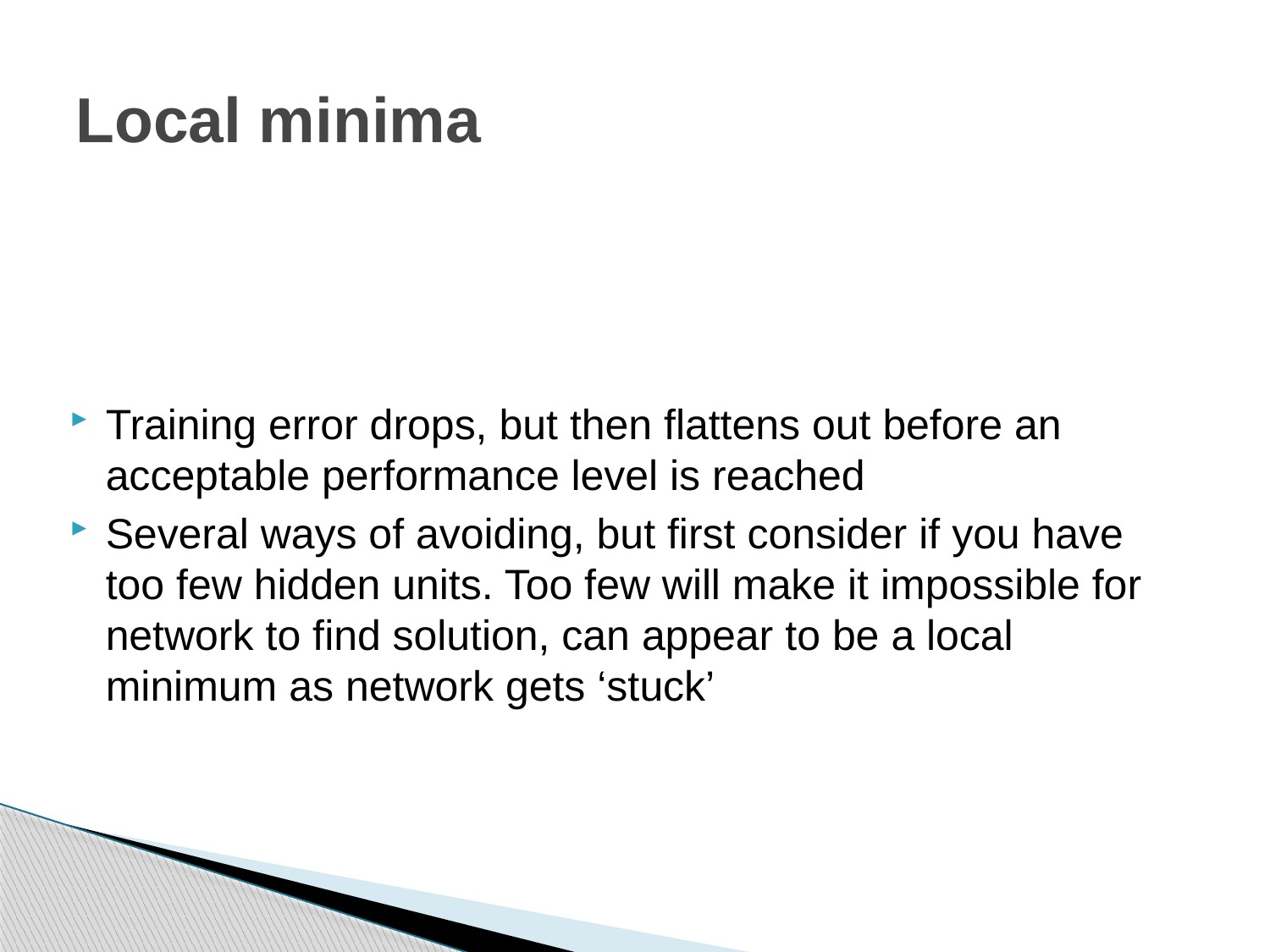

# Local minima
Training error drops, but then flattens out before an acceptable performance level is reached
Several ways of avoiding, but first consider if you have too few hidden units. Too few will make it impossible for network to find solution, can appear to be a local minimum as network gets ‘stuck’